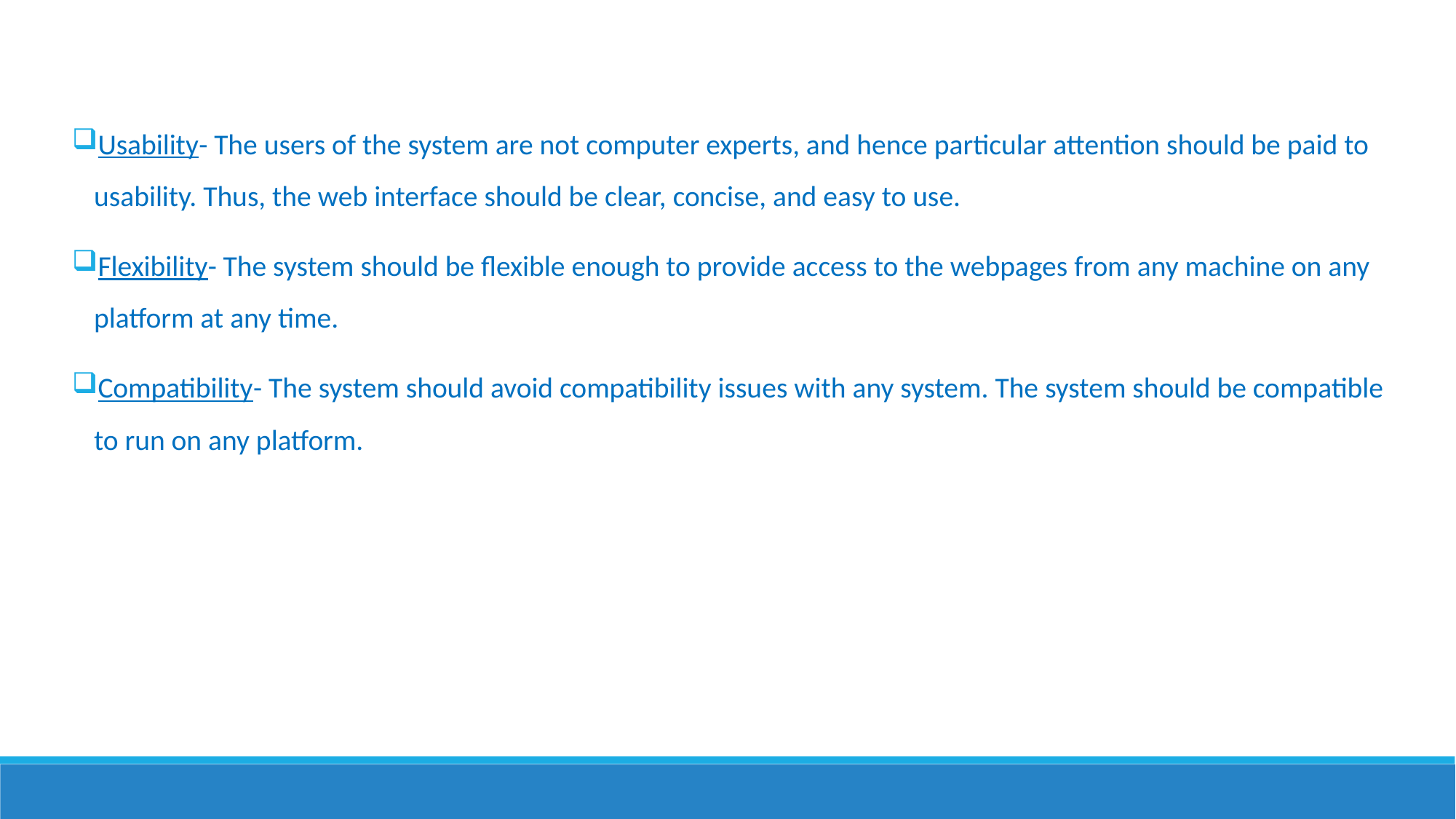

Usability- The users of the system are not computer experts, and hence particular attention should be paid to usability. Thus, the web interface should be clear, concise, and easy to use.
Flexibility- The system should be flexible enough to provide access to the webpages from any machine on any platform at any time.
Compatibility- The system should avoid compatibility issues with any system. The system should be compatible to run on any platform.